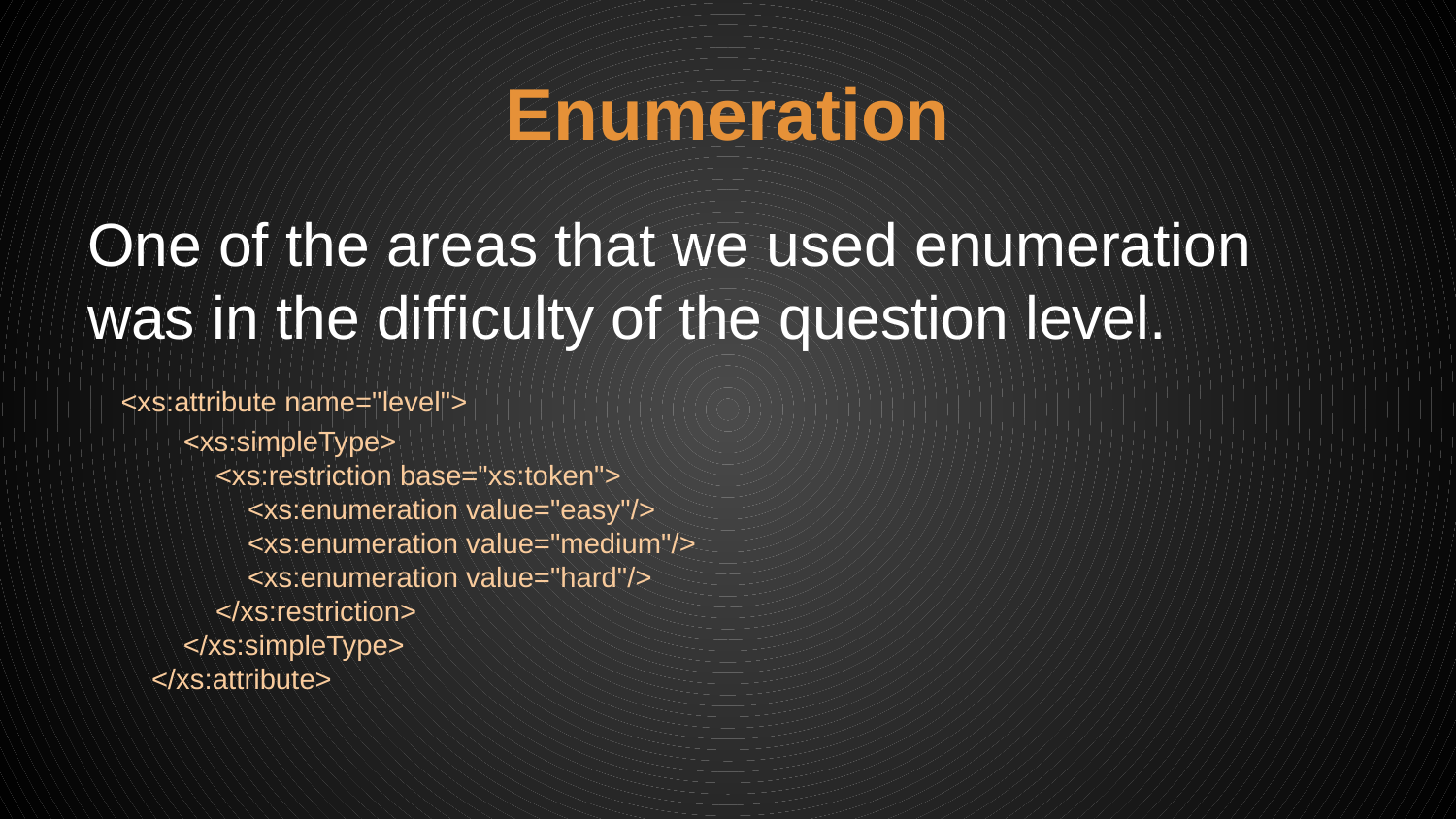

# Enumeration
One of the areas that we used enumeration was in the difficulty of the question level.
  <xs:attribute name="level">
            <xs:simpleType>
                <xs:restriction base="xs:token">
                    <xs:enumeration value="easy"/>
                    <xs:enumeration value="medium"/>
                    <xs:enumeration value="hard"/>
                </xs:restriction>
            </xs:simpleType>
        </xs:attribute>